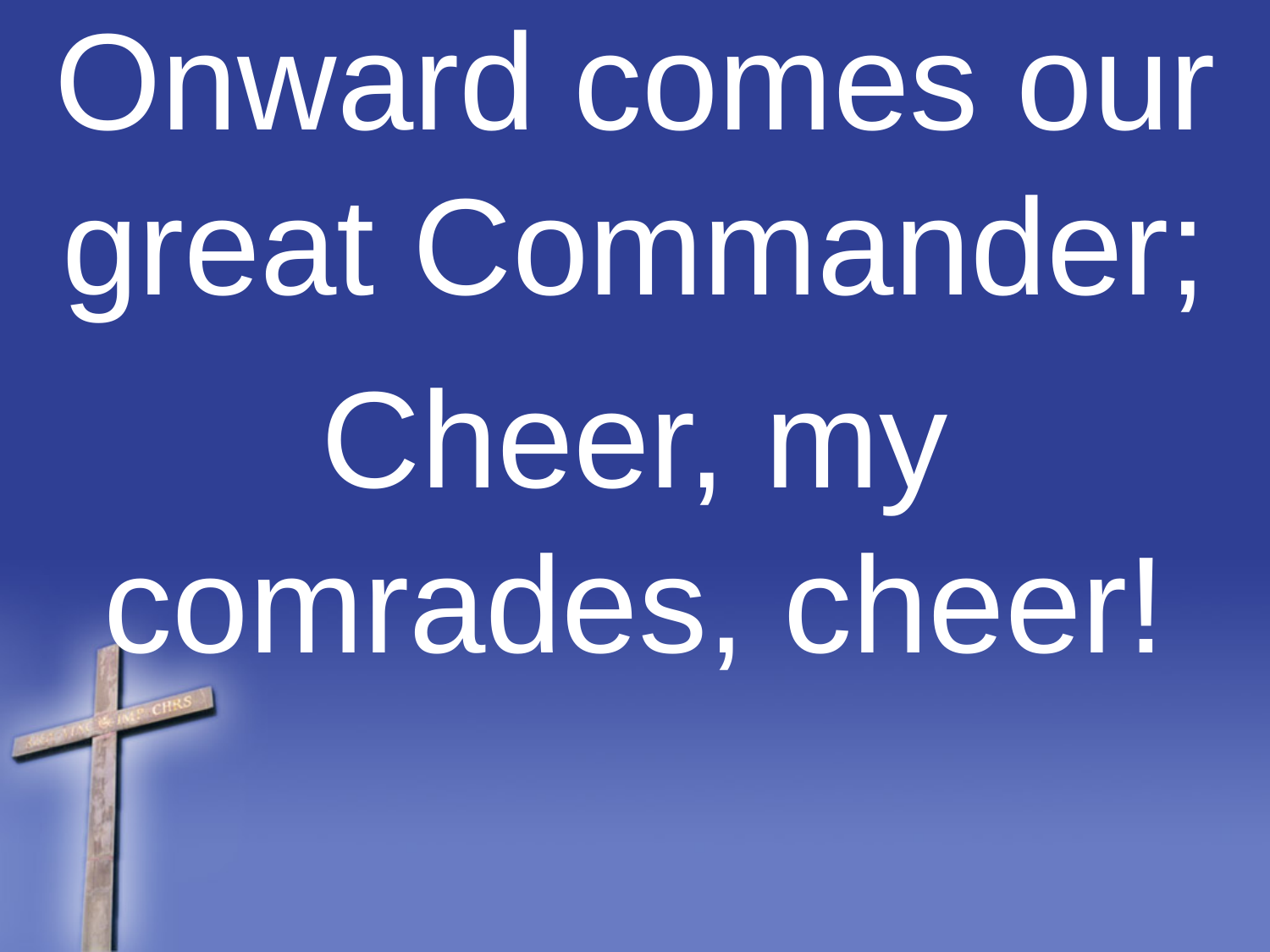

Onward comes our great Commander;
Cheer, my comrades, cheer!